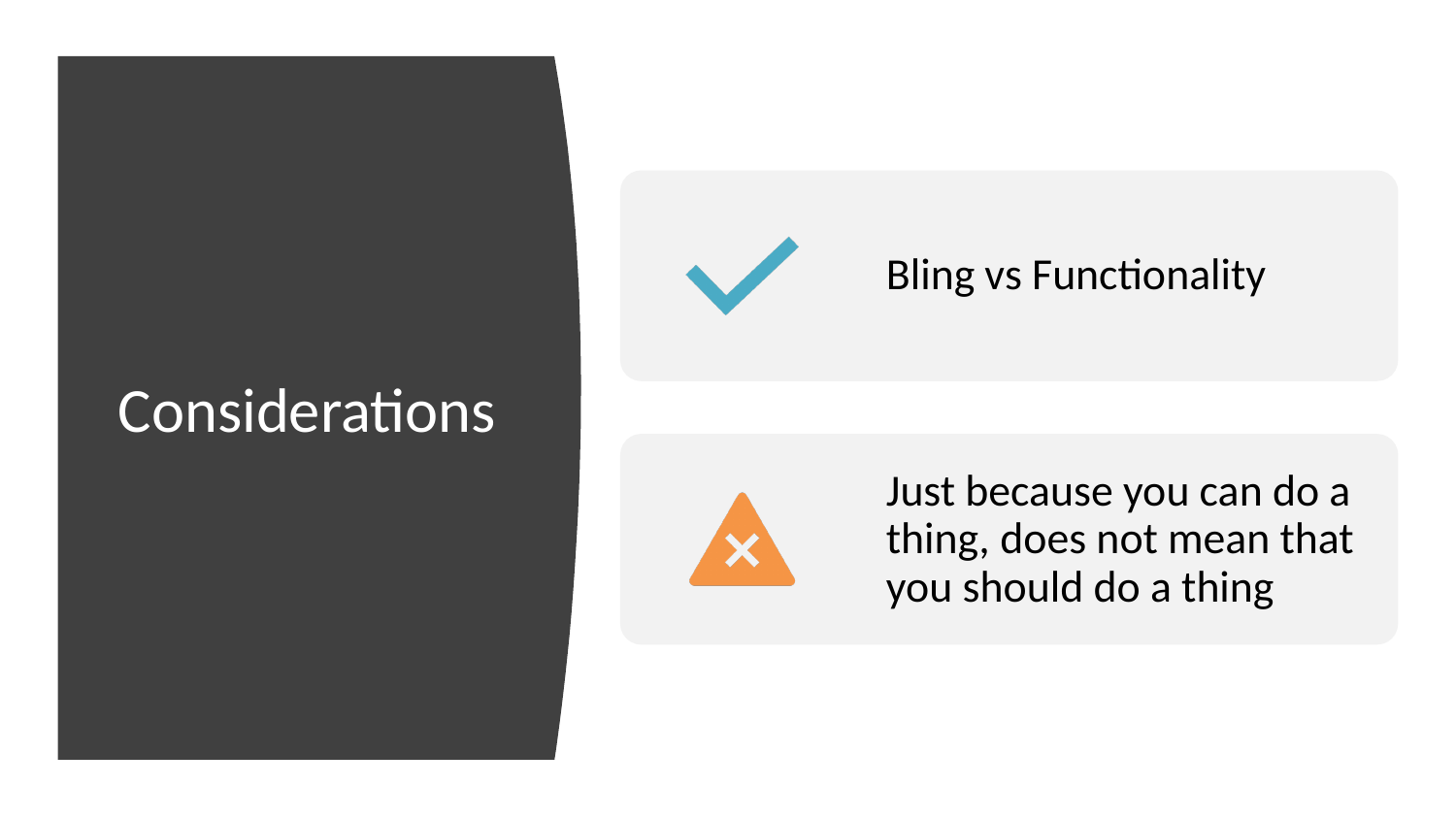

Bling vs Functionality
Just because you can do a thing, does not mean that you should do a thing
# Considerations